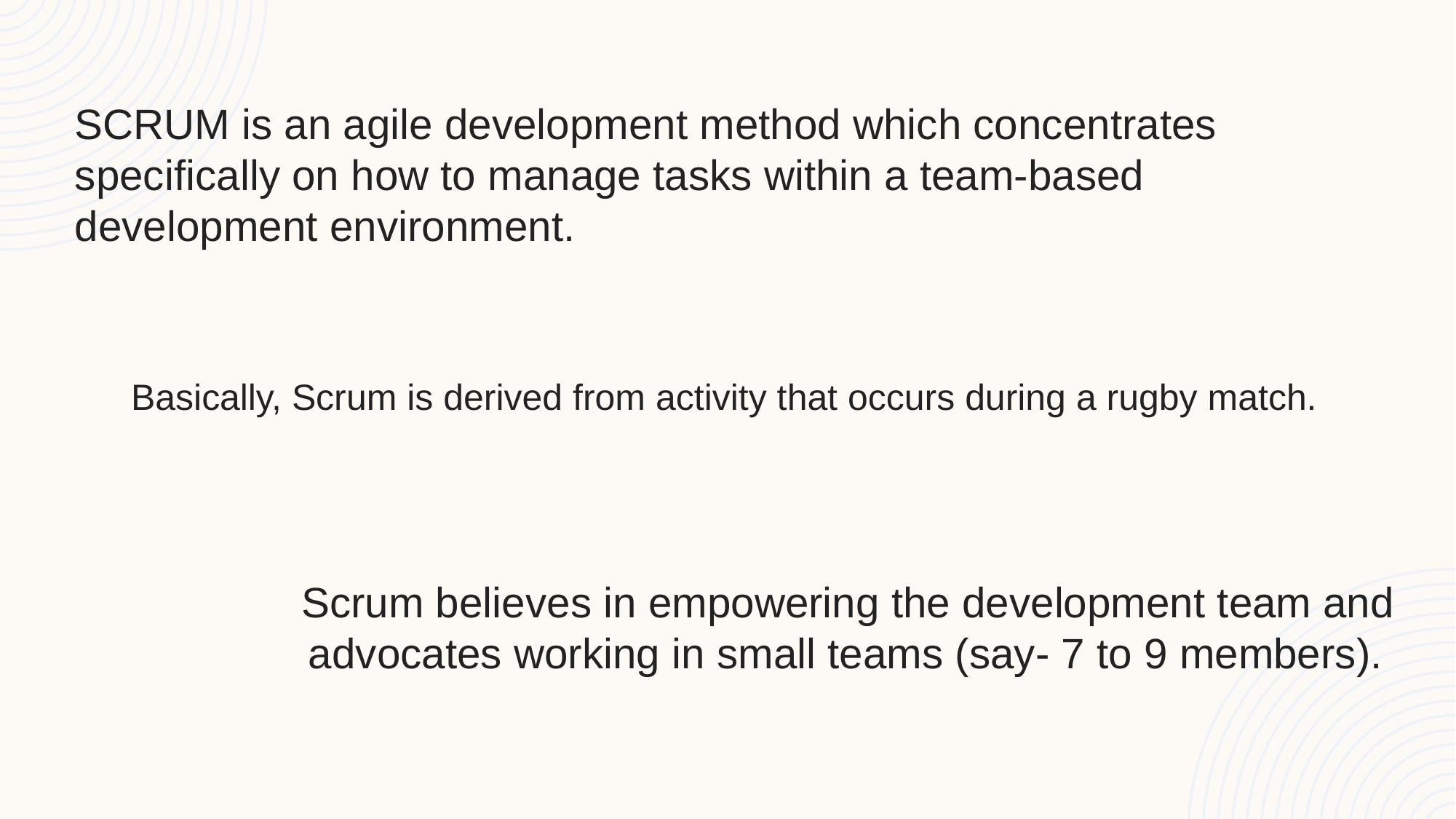

SCRUM is an agile development method which concentrates specifically on how to manage tasks within a team-based development environment.
Basically, Scrum is derived from activity that occurs during a rugby match.

Scrum believes in empowering the development team and advocates working in small teams (say- 7 to 9 members).